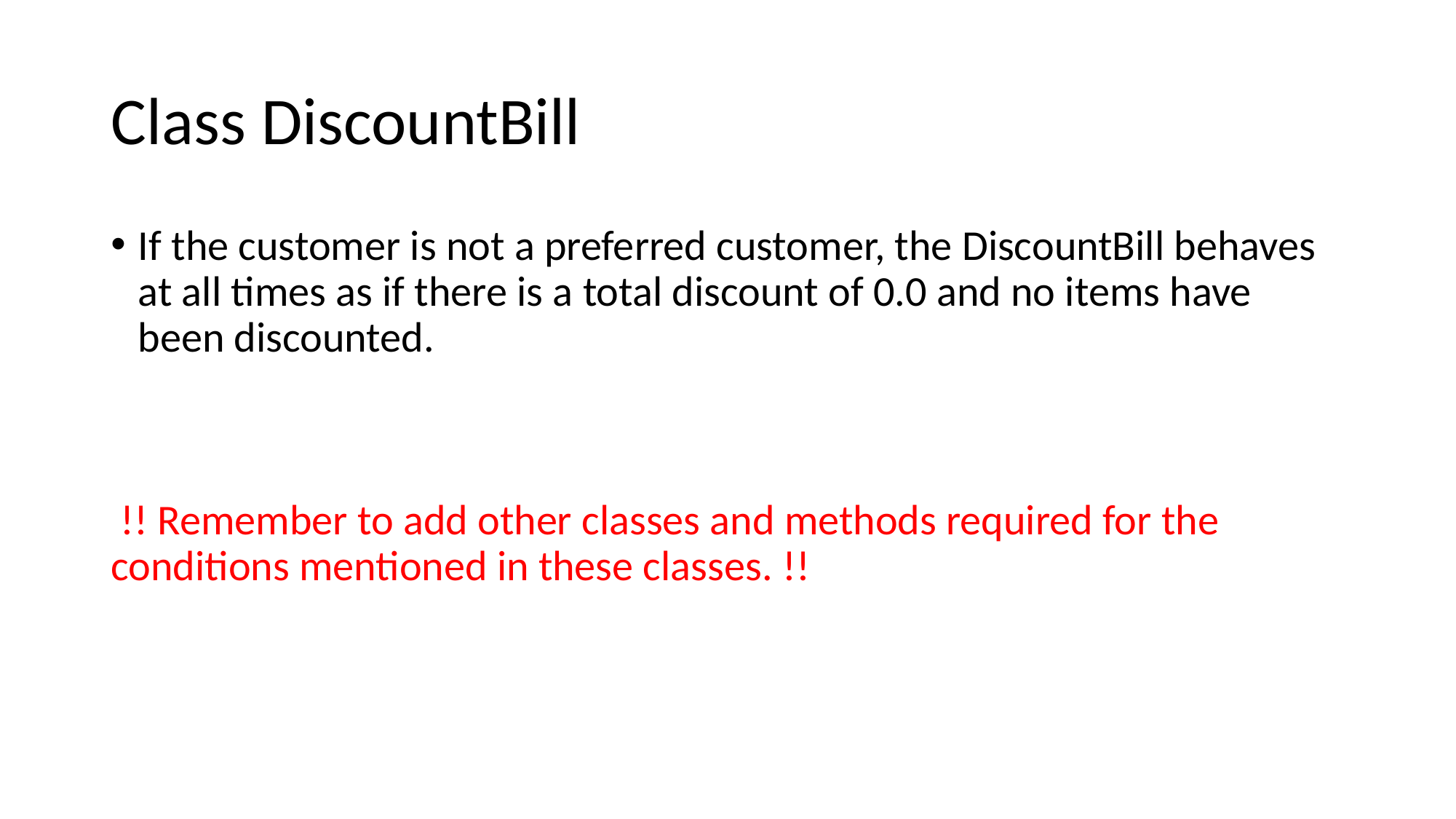

# Class DiscountBill
If the customer is not a preferred customer, the DiscountBill behaves at all times as if there is a total discount of 0.0 and no items have been discounted.

 !! Remember to add other classes and methods required for the conditions mentioned in these classes. !!